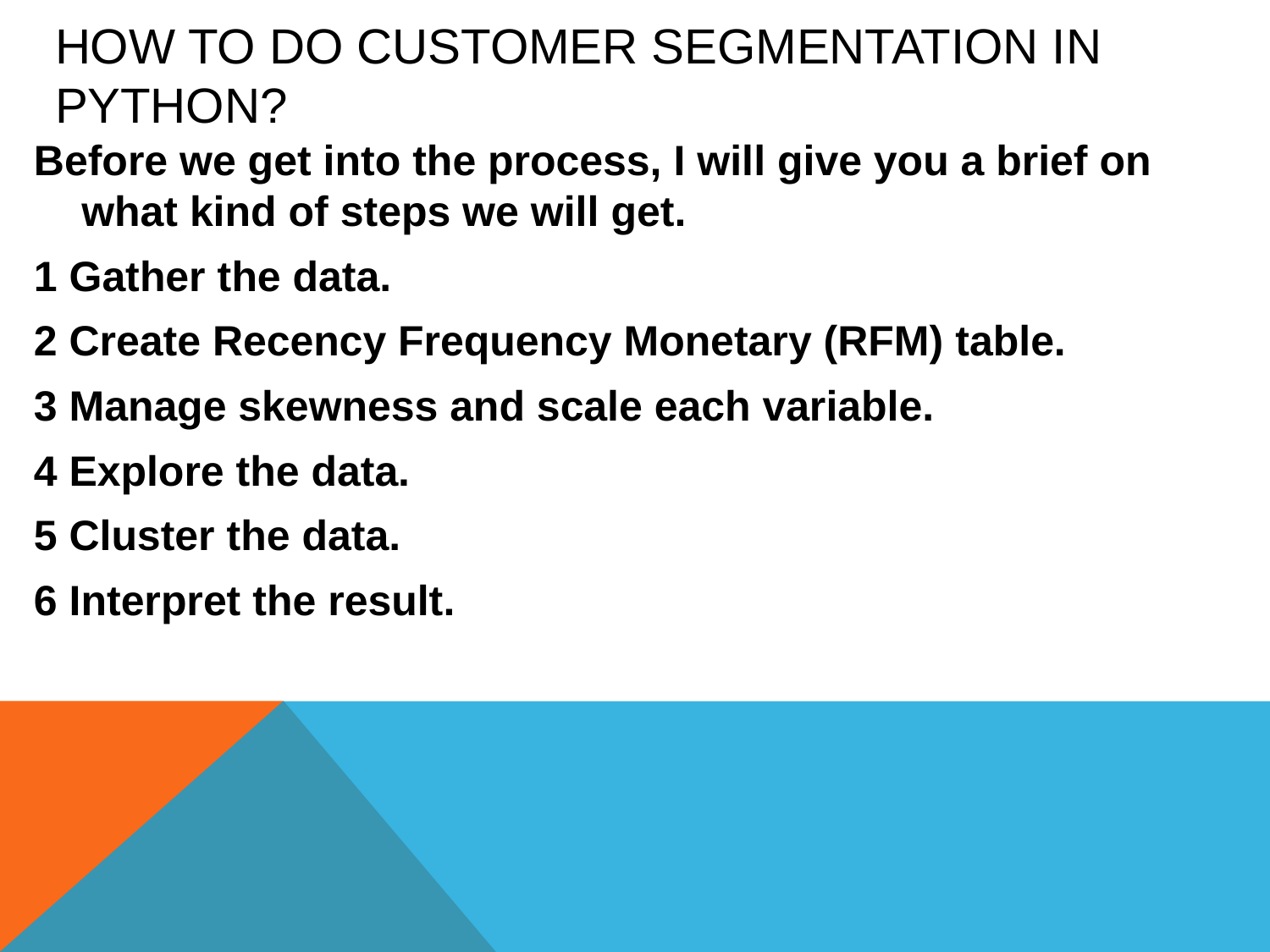

# How to do customer segmentation in  Python?
Before we get into the process, I will give you a brief on what kind of steps we will get.
1 Gather the data.
2 Create Recency Frequency Monetary (RFM) table.
3 Manage skewness and scale each variable.
4 Explore the data.
5 Cluster the data.
6 Interpret the result.